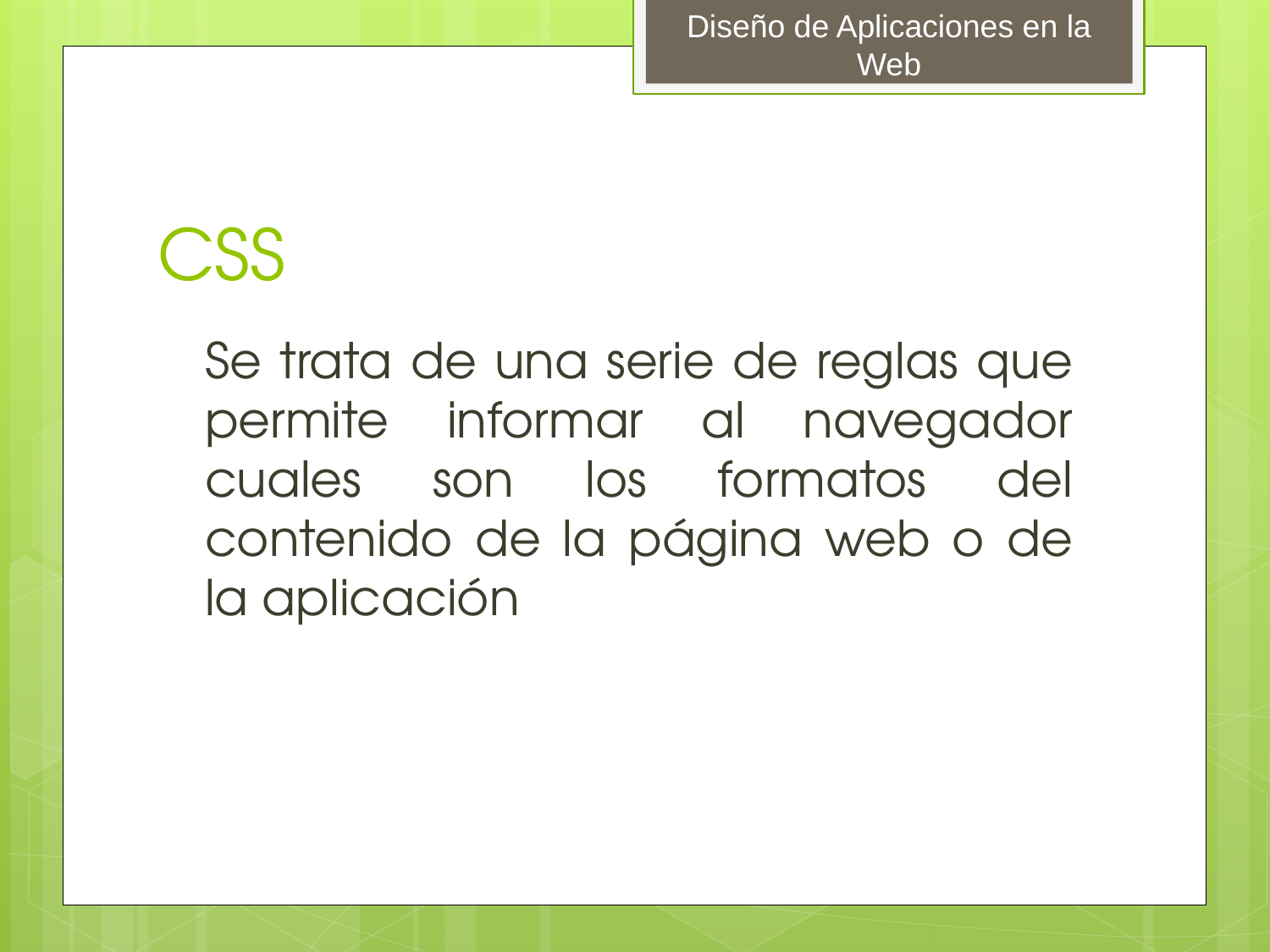

# CSS
	Se trata de una serie de reglas que permite informar al navegador cuales son los formatos del contenido de la página web o de la aplicación